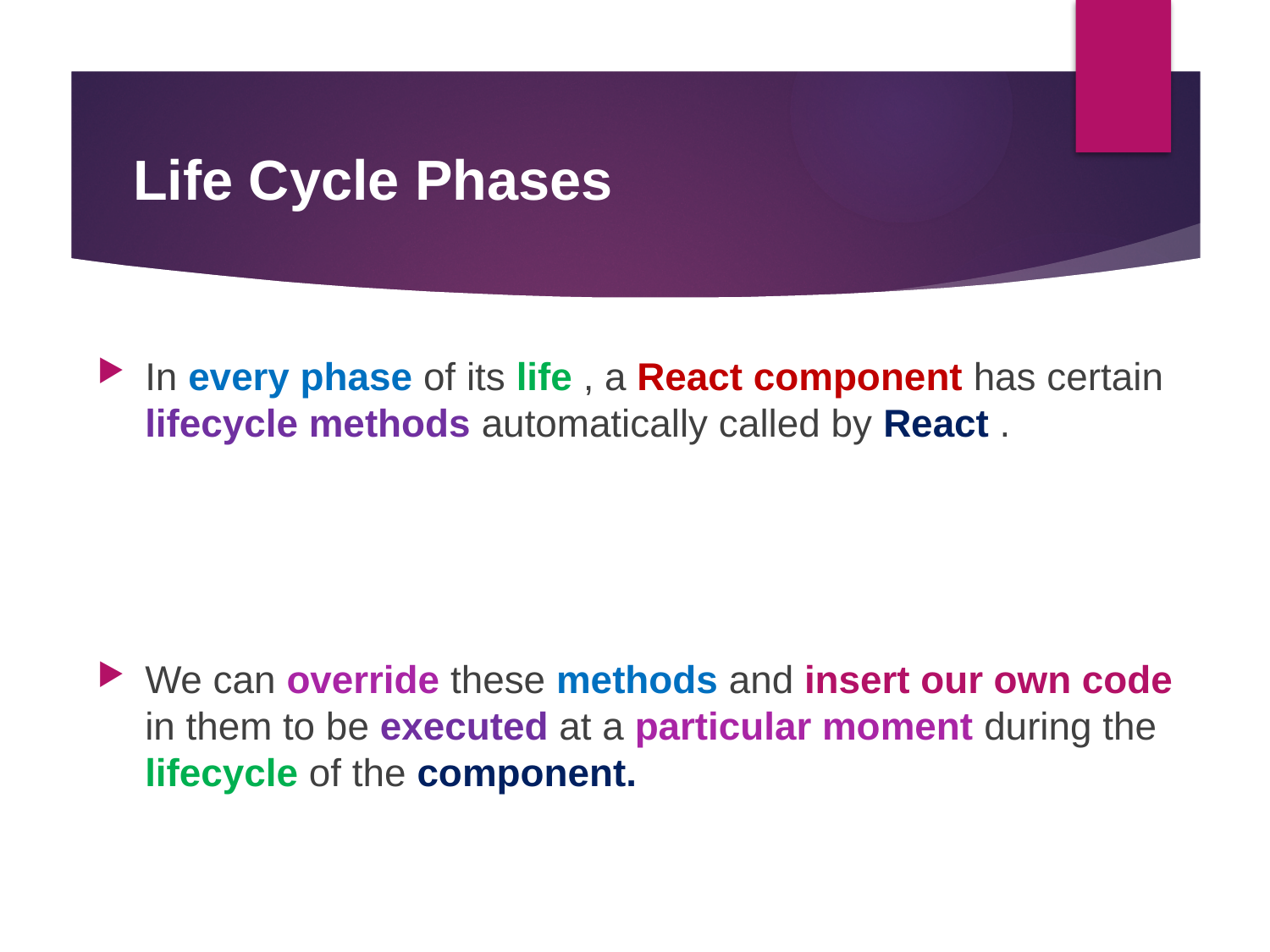

#
Life Cycle Phases
In every phase of its life , a React component has certain lifecycle methods automatically called by React .

We can override these methods and insert our own code in them to be executed at a particular moment during the lifecycle of the component.